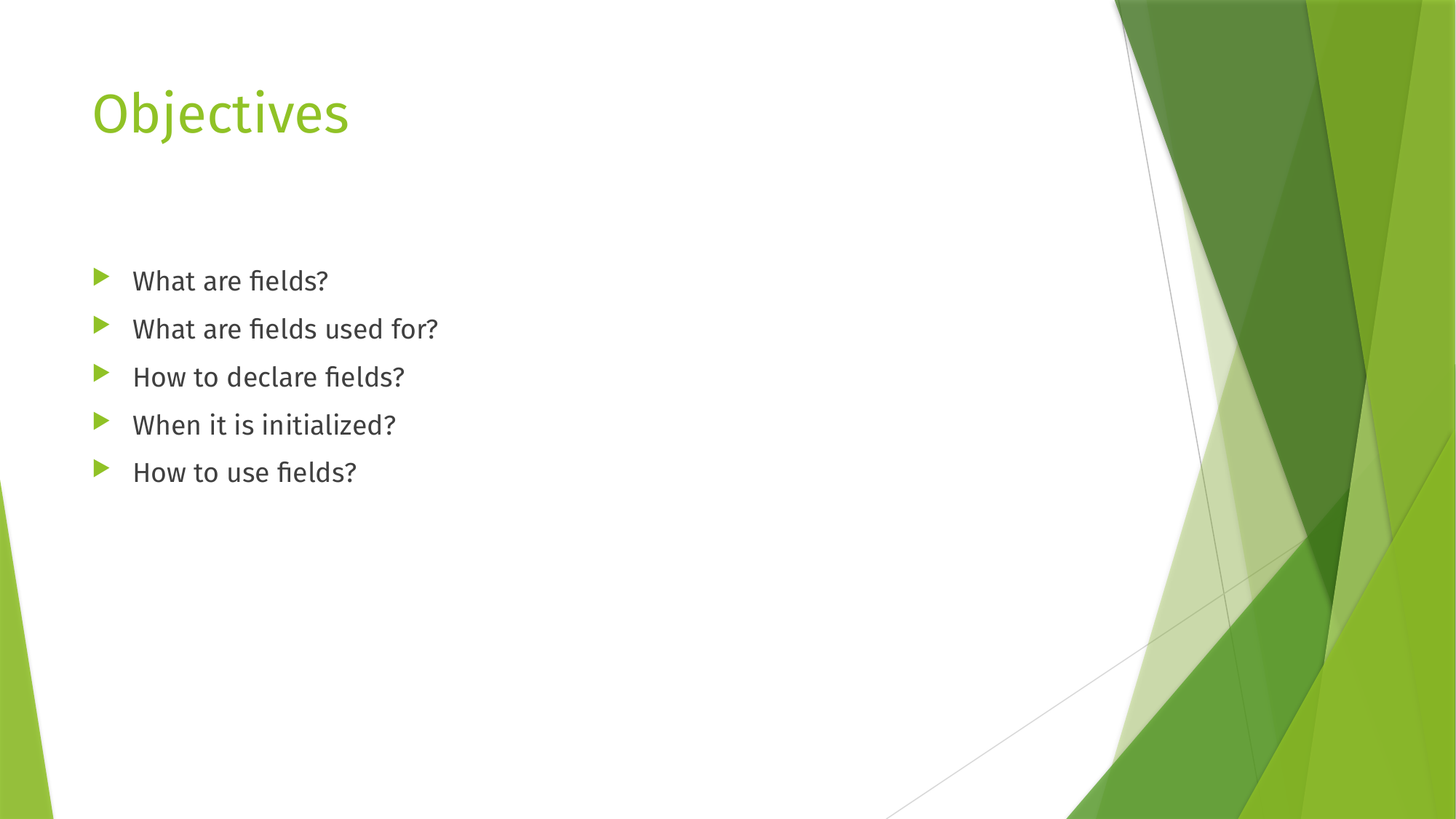

# Objectives
What are fields?
What are fields used for?
How to declare fields?
When it is initialized?
How to use fields?